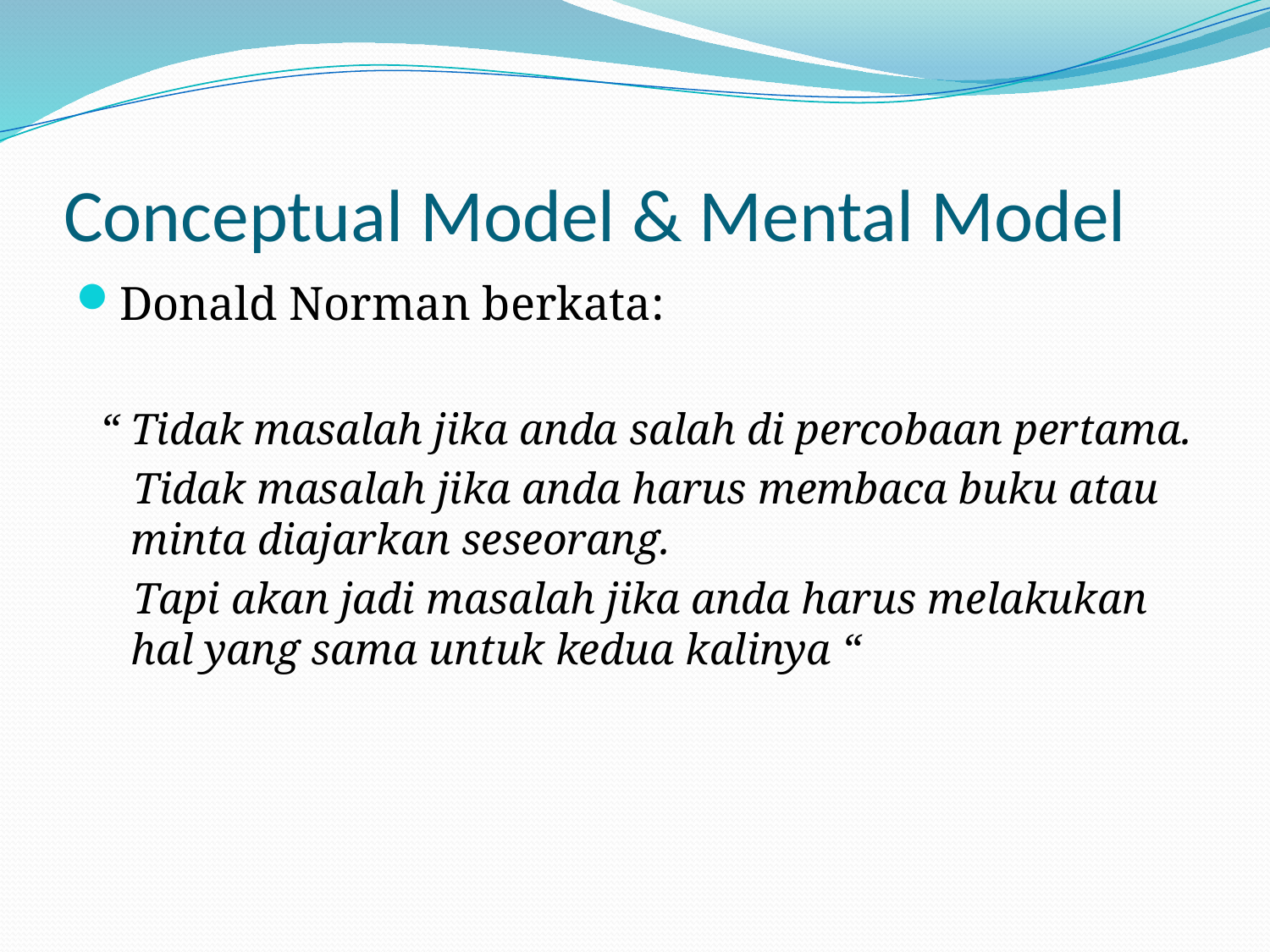

# Conceptual Model & Mental Model
Donald Norman berkata:

“ Tidak masalah jika anda salah di percobaan pertama.
   Tidak masalah jika anda harus membaca buku atau minta diajarkan seseorang.
   Tapi akan jadi masalah jika anda harus melakukan hal yang sama untuk kedua kalinya “